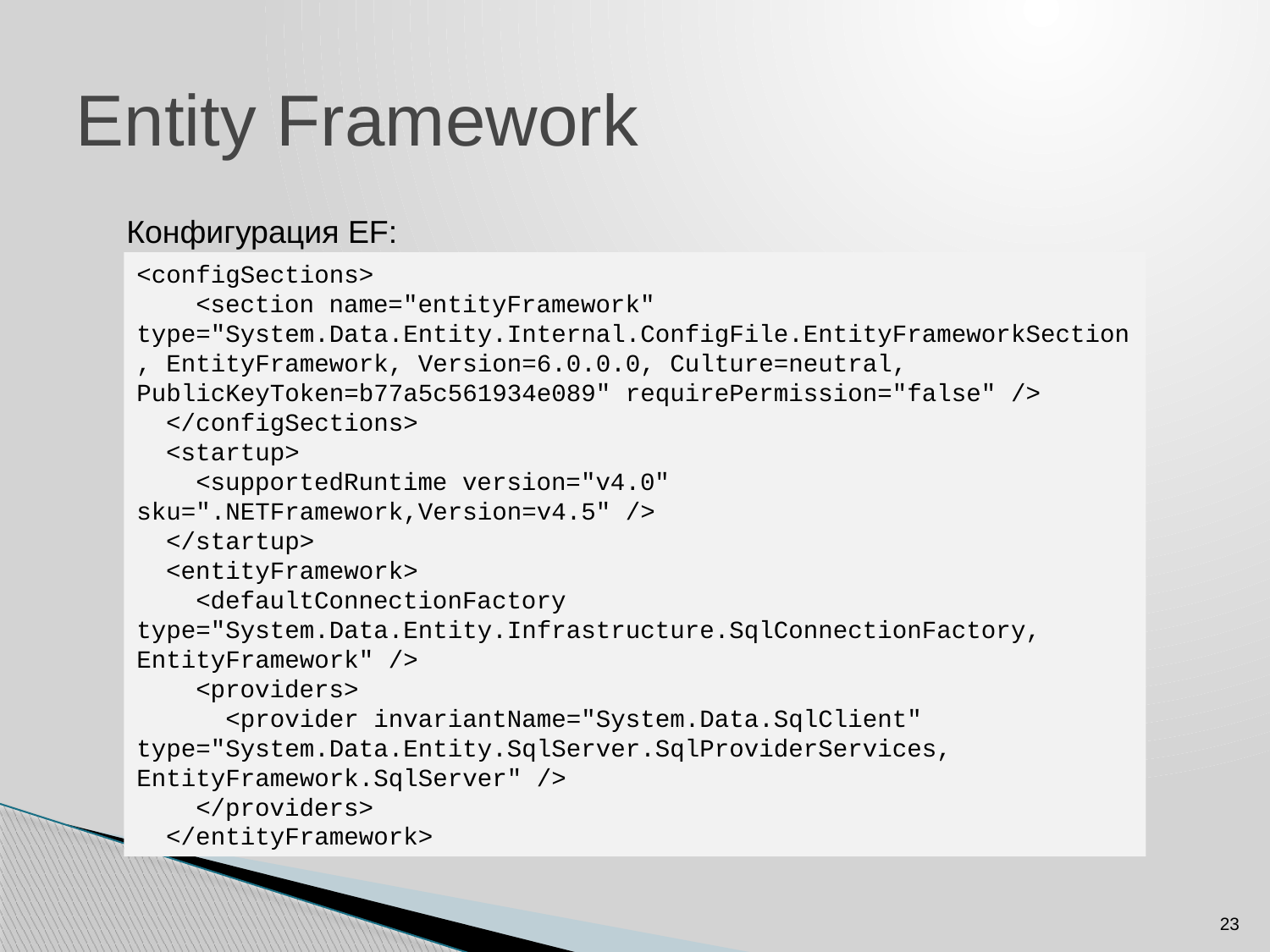

# Entity Framework
Конфигурация EF:
<configSections>
    <section name="entityFramework" type="System.Data.Entity.Internal.ConfigFile.EntityFrameworkSection, EntityFramework, Version=6.0.0.0, Culture=neutral, PublicKeyToken=b77a5c561934e089" requirePermission="false" />
  </configSections>
  <startup>
    <supportedRuntime version="v4.0" sku=".NETFramework,Version=v4.5" />
  </startup>
  <entityFramework>
    <defaultConnectionFactory type="System.Data.Entity.Infrastructure.SqlConnectionFactory, EntityFramework" />
    <providers>
      <provider invariantName="System.Data.SqlClient" type="System.Data.Entity.SqlServer.SqlProviderServices, EntityFramework.SqlServer" />
    </providers>
  </entityFramework>
23